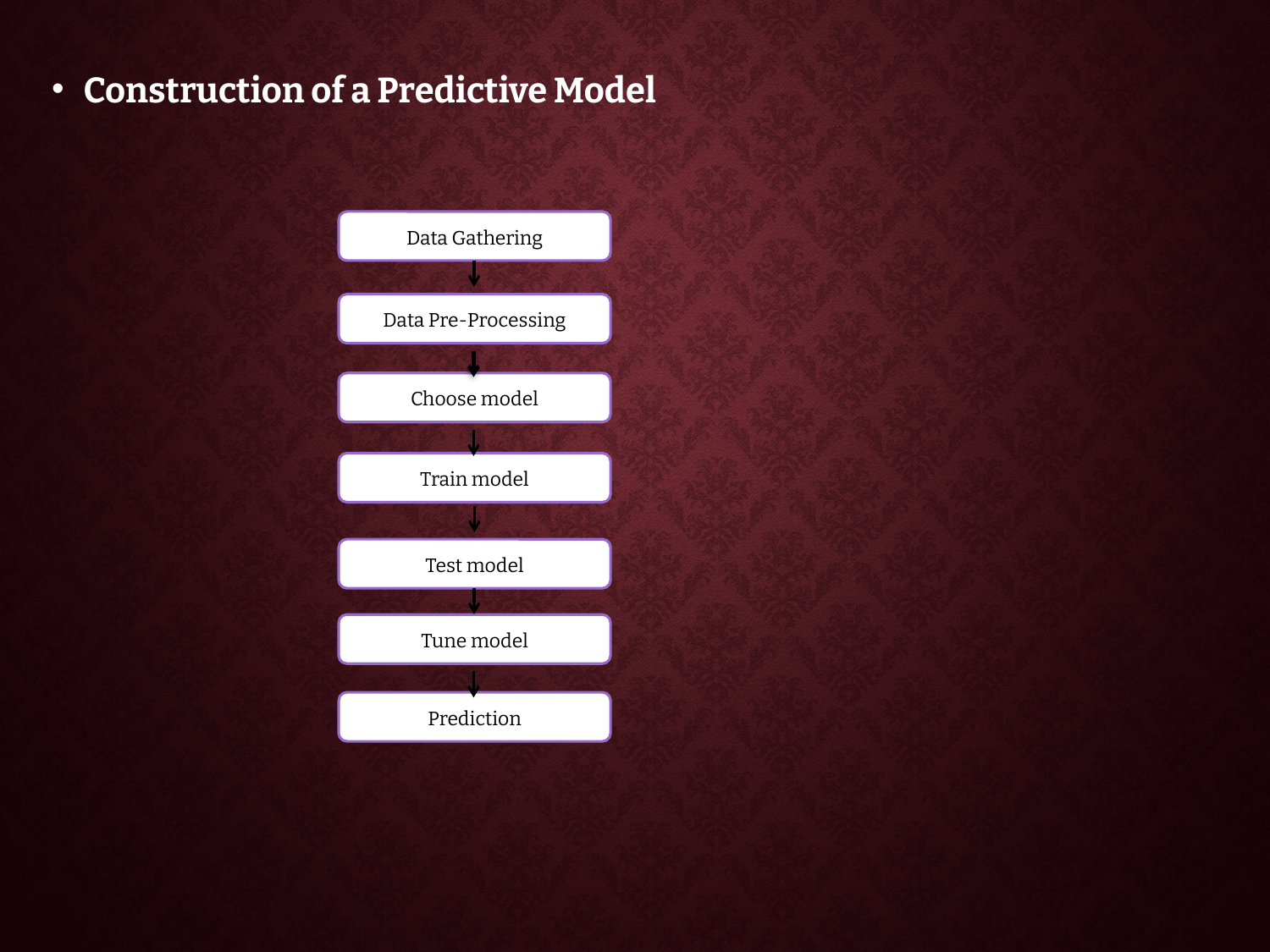

by tuned time to time with improving the accuracy.

Construction of a Predictive Model

Data Gathering
Data Pre-Processing
Choose model
Train model
Test model
Tune model
Prediction